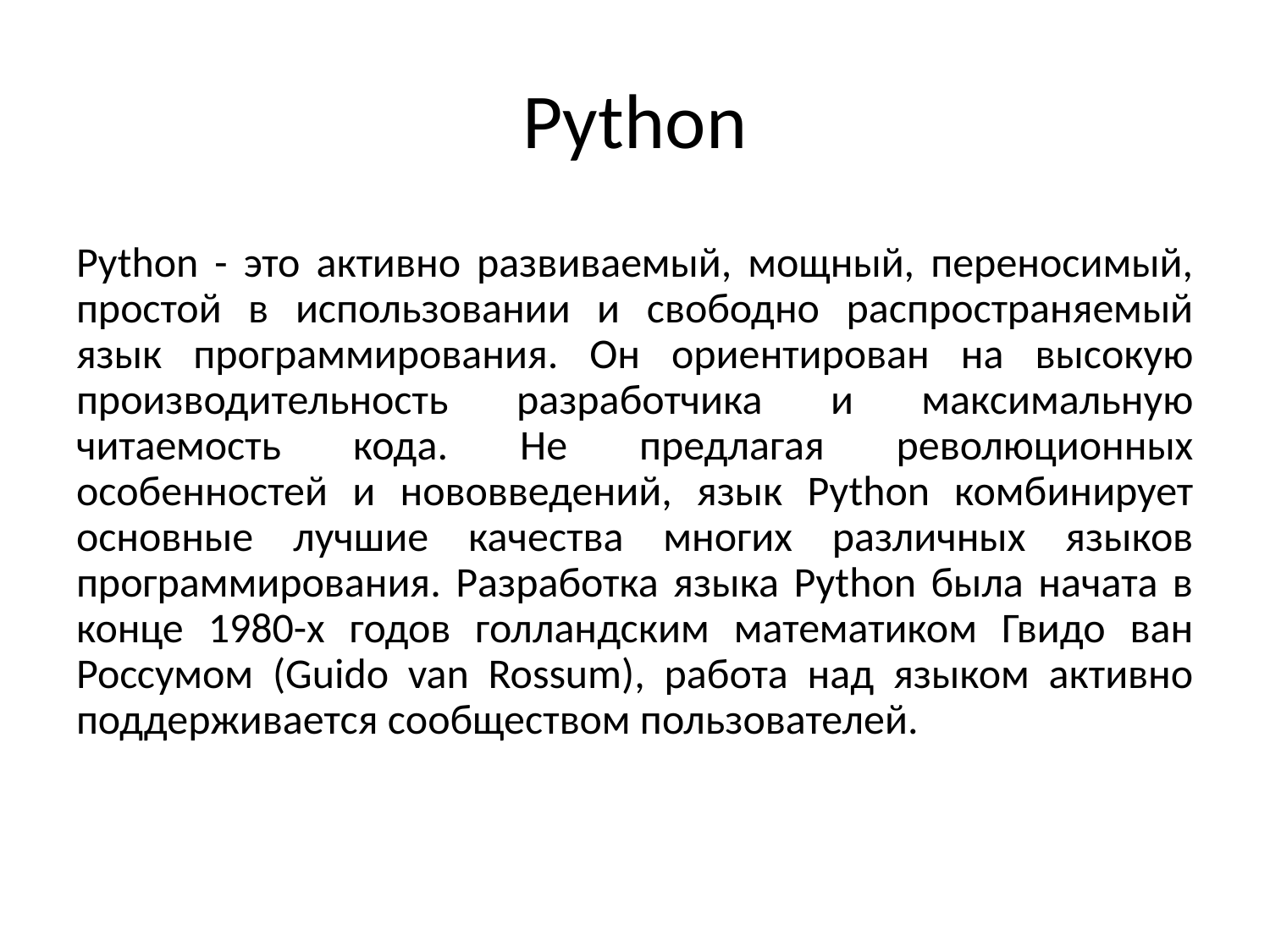

# Python
Python - это активно развиваемый, мощный, переносимый, простой в использовании и свободно распространяемый язык программирования. Он ориентирован на высокую производительность разработчика и максимальную читаемость кода. Не предлагая революционных особенностей и нововведений, язык Python комбинирует основные лучшие качества многих различных языков программирования. Разработка языка Python была начата в конце 1980-x годов голландским математиком Гвидо ван Россумом (Guido van Rossum), работа над языком активно поддерживается сообществом пользователей.